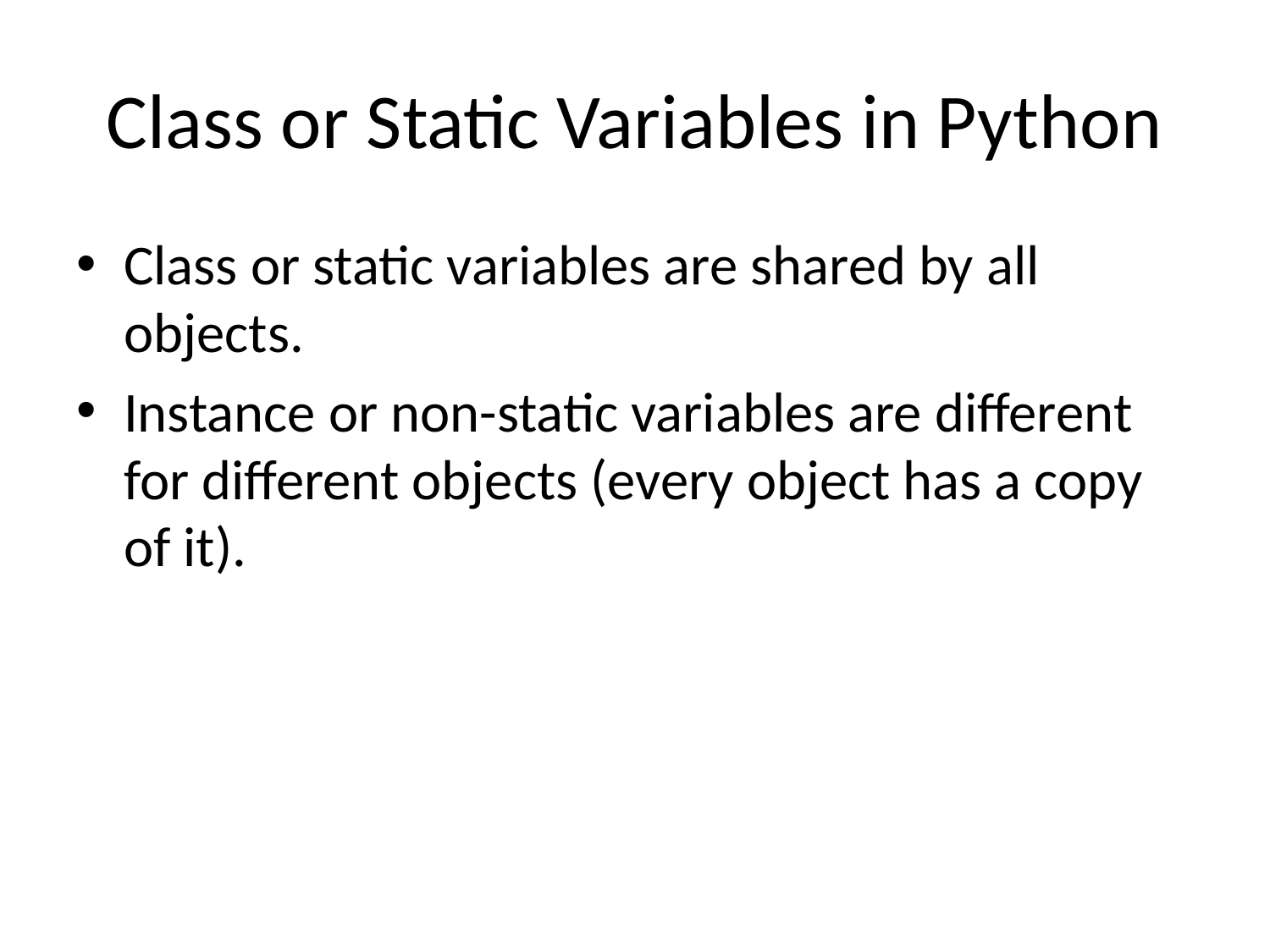

# Class or Static Variables in Python
Class or static variables are shared by all objects.
Instance or non-static variables are different for different objects (every object has a copy of it).